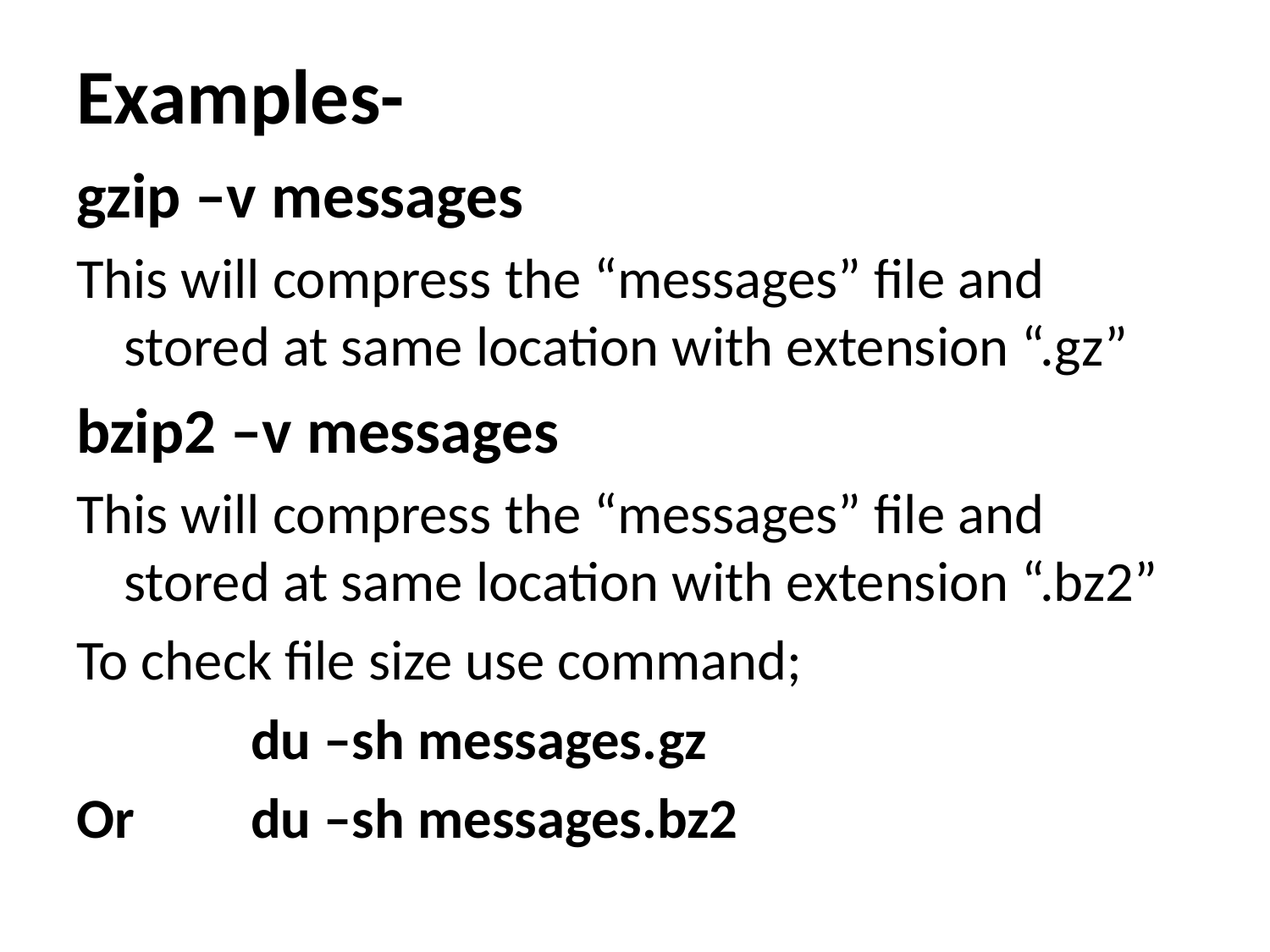

# Examples-
gzip –v messages
This will compress the “messages” file and stored at same location with extension “.gz”
bzip2 –v messages
This will compress the “messages” file and stored at same location with extension “.bz2”
To check file size use command;
		du –sh messages.gz
Or 	du –sh messages.bz2